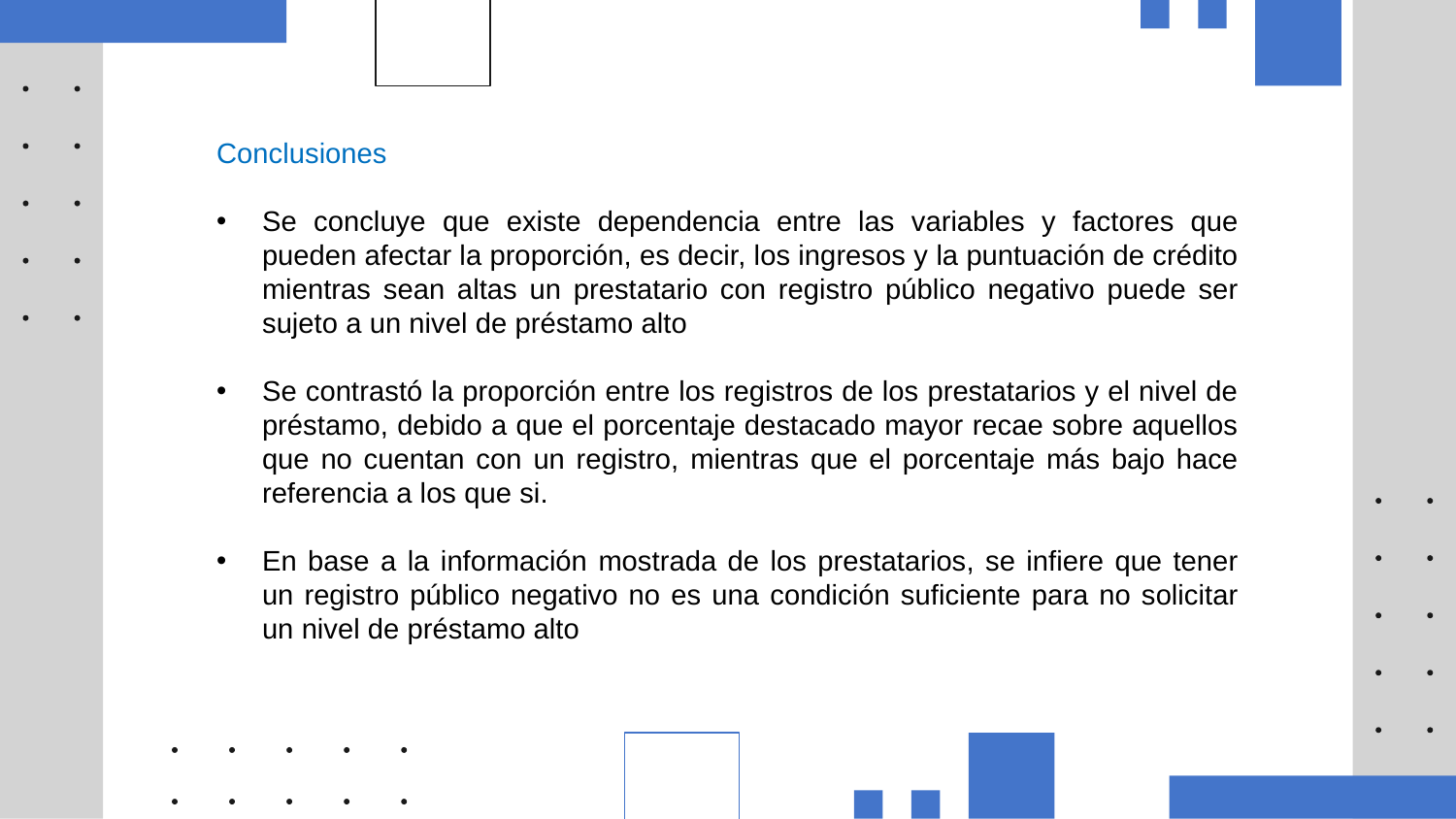

Conclusiones

Se concluye que existe dependencia entre las variables y factores que pueden afectar la proporción, es decir, los ingresos y la puntuación de crédito mientras sean altas un prestatario con registro público negativo puede ser sujeto a un nivel de préstamo alto

Se contrastó la proporción entre los registros de los prestatarios y el nivel de préstamo, debido a que el porcentaje destacado mayor recae sobre aquellos que no cuentan con un registro, mientras que el porcentaje más bajo hace referencia a los que si.

En base a la información mostrada de los prestatarios, se infiere que tener un registro público negativo no es una condición suficiente para no solicitar un nivel de préstamo alto